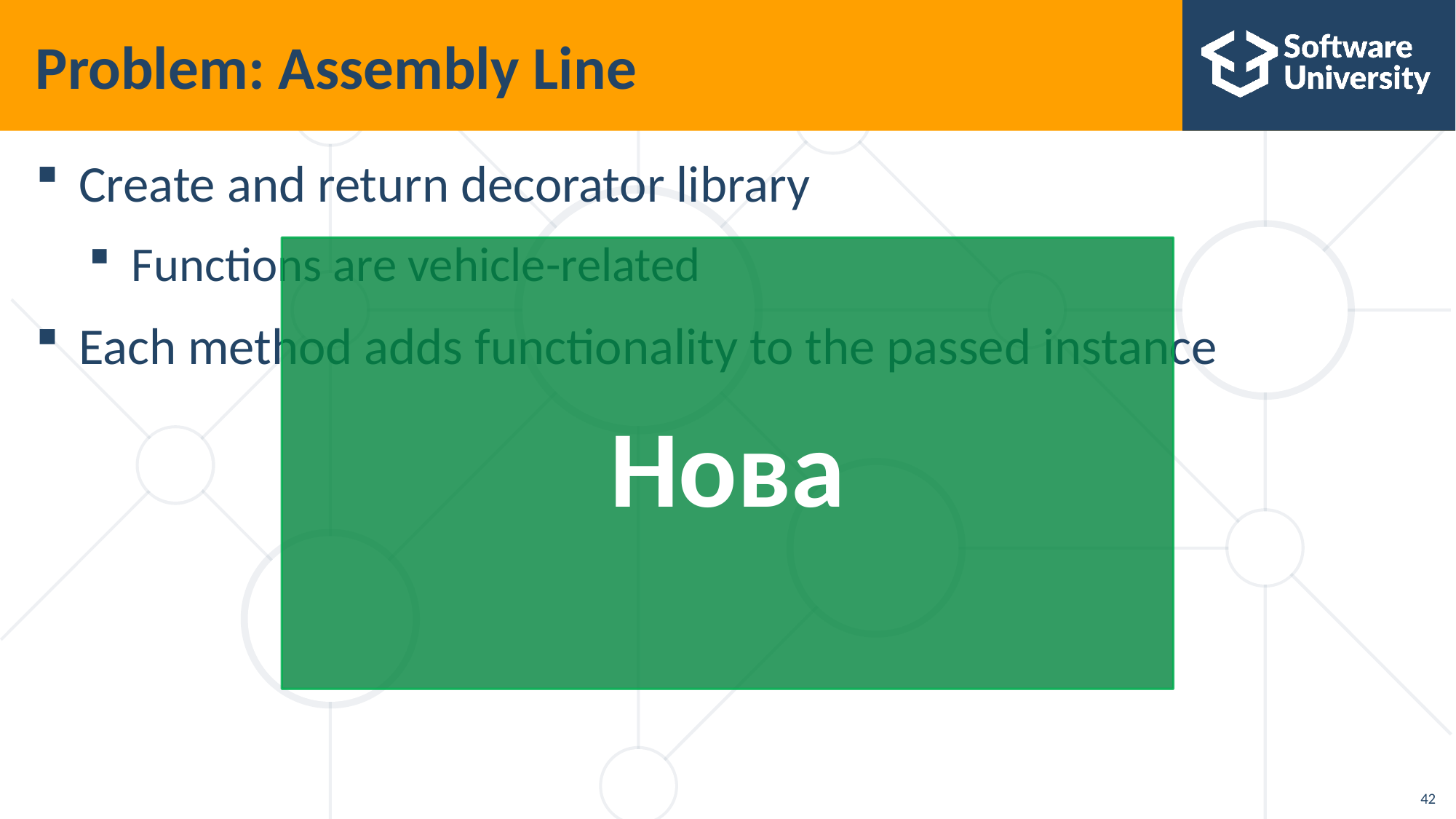

# Problem: Assembly Line
Create and return decorator library
Functions are vehicle-related
Each method adds functionality to the passed instance
Нова
42